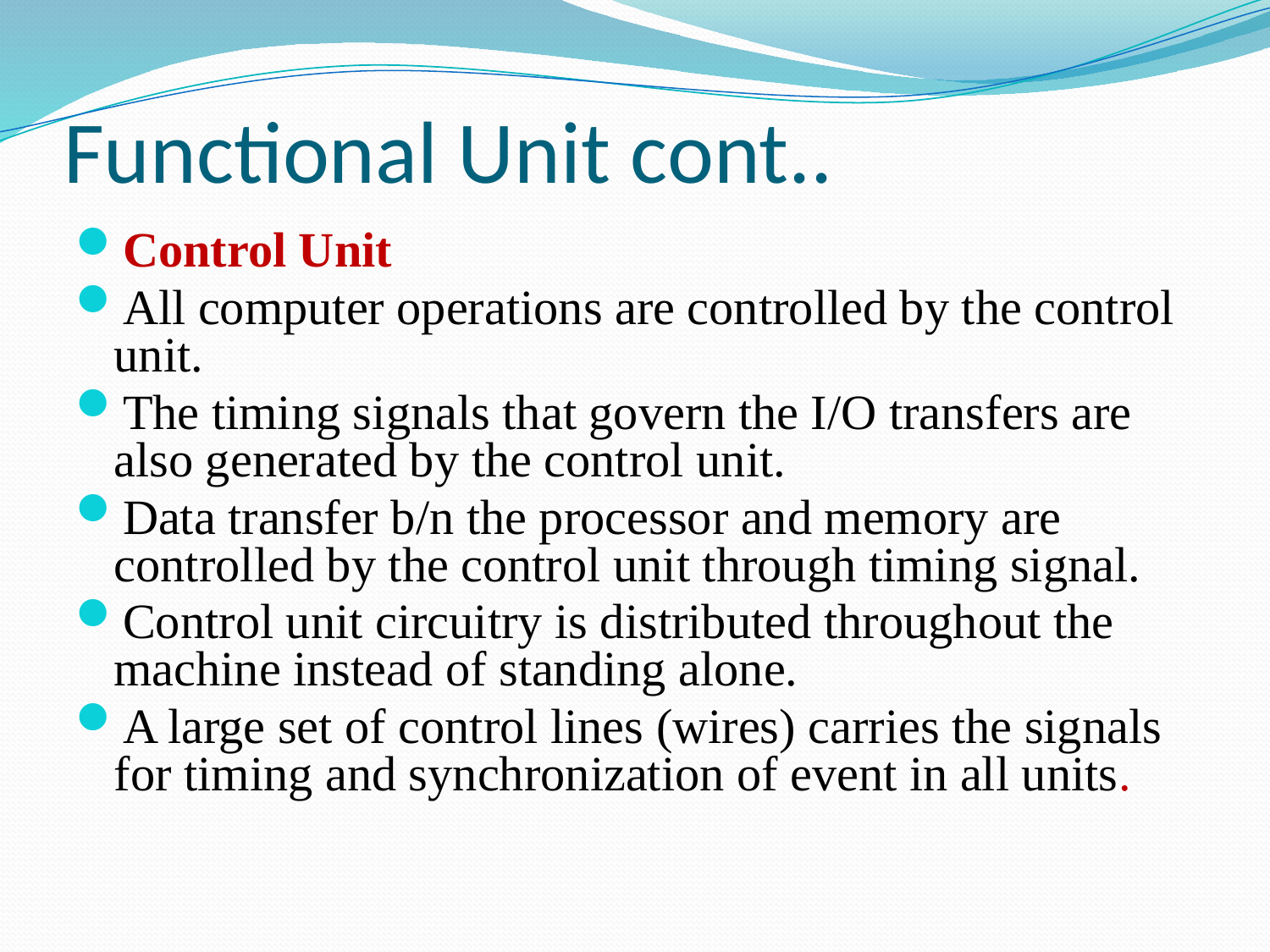

# Functional Unit cont..
Control Unit
All computer operations are controlled by the control unit.
The timing signals that govern the I/O transfers are also generated by the control unit.
Data transfer b/n the processor and memory are controlled by the control unit through timing signal.
Control unit circuitry is distributed throughout the machine instead of standing alone.
A large set of control lines (wires) carries the signals for timing and synchronization of event in all units.